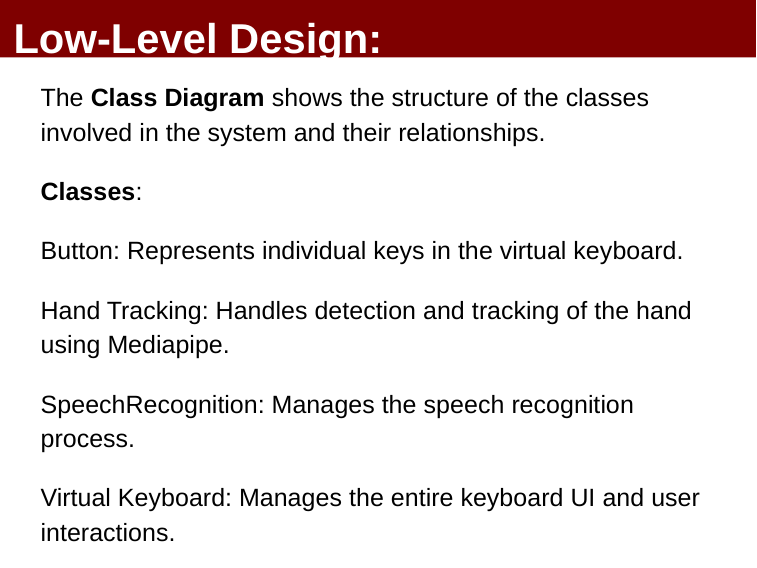

Low-Level Design:
The Class Diagram shows the structure of the classes involved in the system and their relationships.
Classes:
Button: Represents individual keys in the virtual keyboard.
Hand Tracking: Handles detection and tracking of the hand using Mediapipe.
SpeechRecognition: Manages the speech recognition process.
Virtual Keyboard: Manages the entire keyboard UI and user interactions.